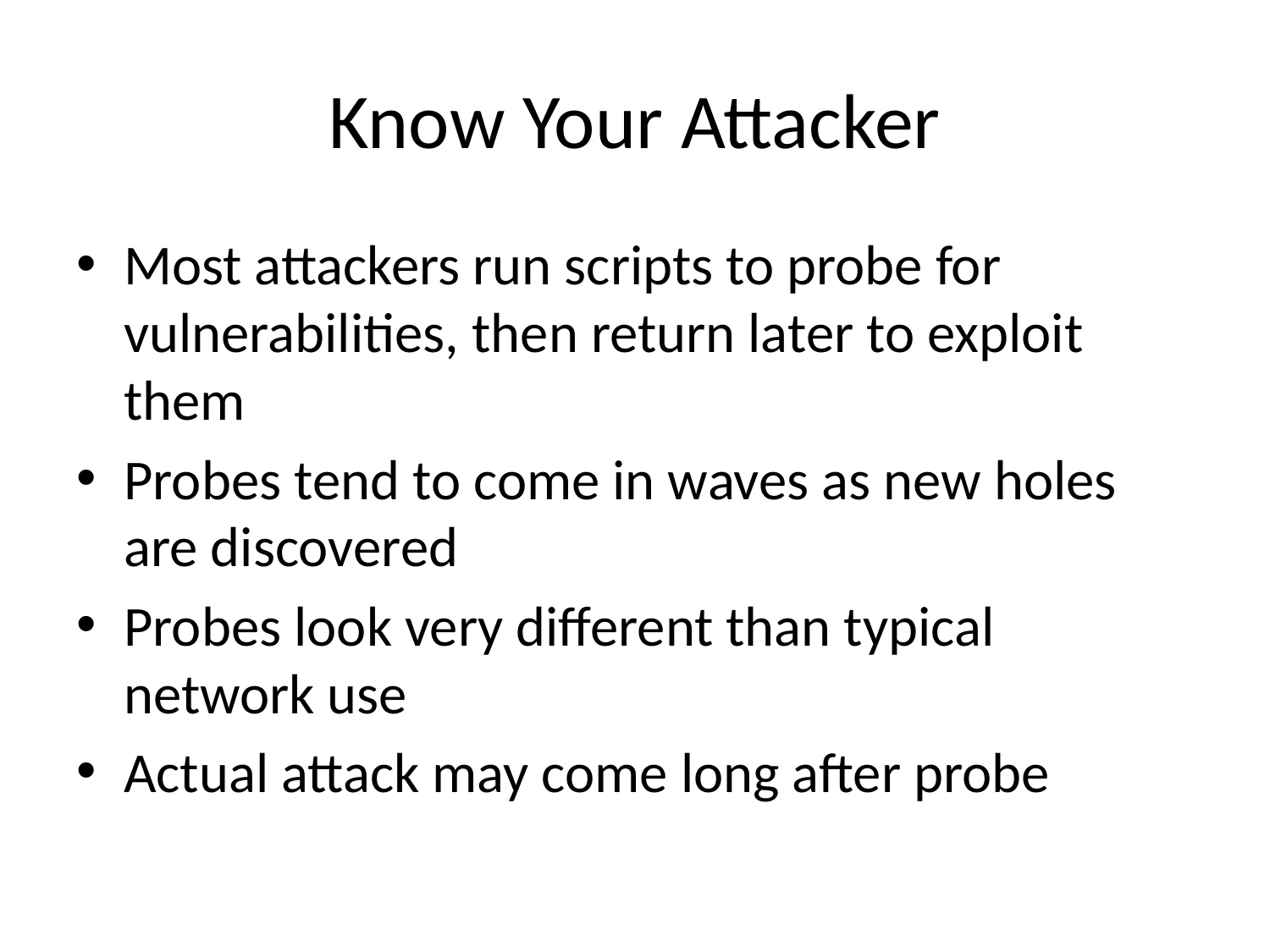

# Know Your Attacker
Most attackers run scripts to probe for vulnerabilities, then return later to exploit them
Probes tend to come in waves as new holes are discovered
Probes look very different than typical network use
Actual attack may come long after probe